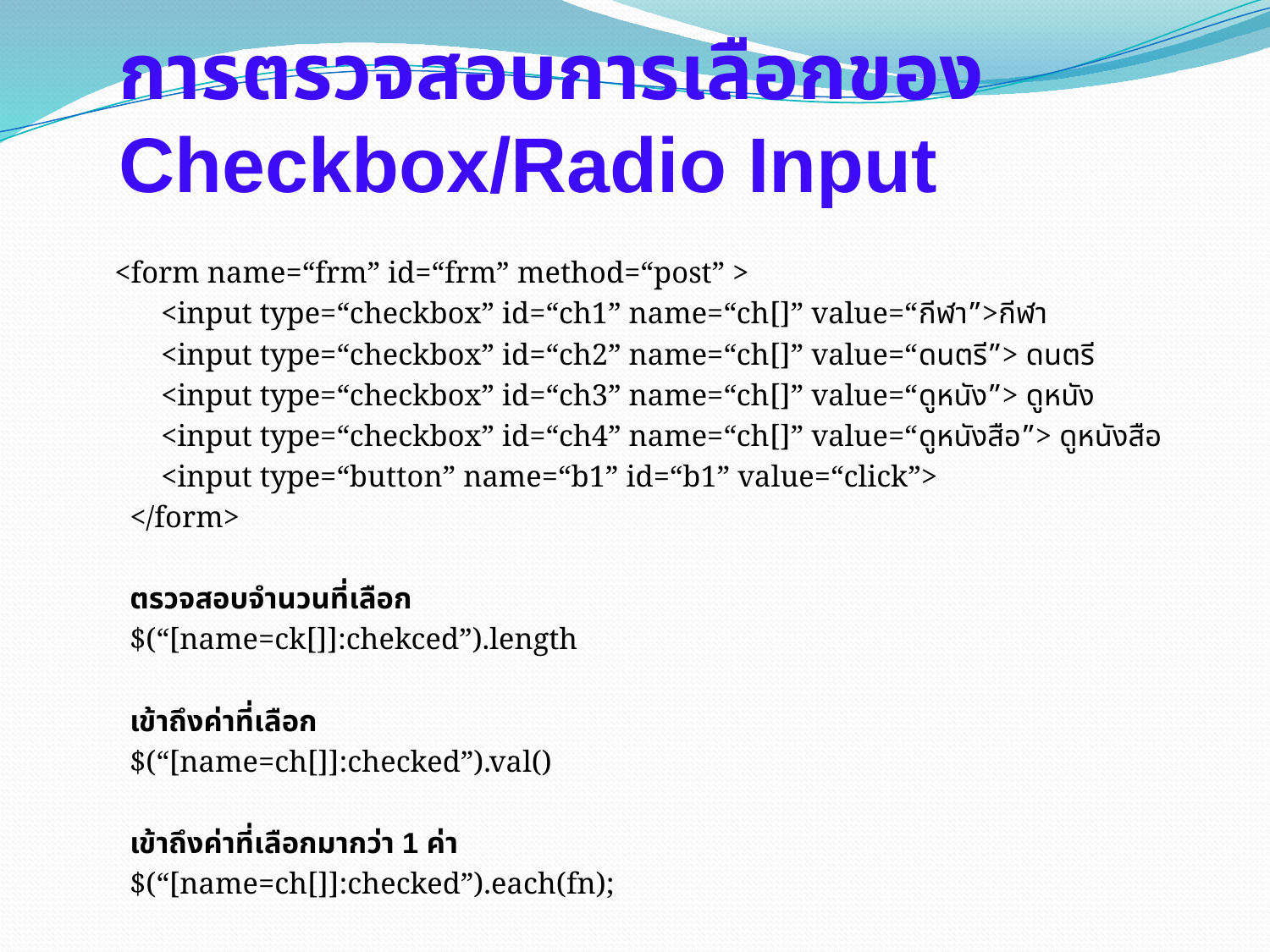

# การตรวจสอบการเลือกของ Checkbox/Radio Input
	<form name=“frm” id=“frm” method=“post” >
	<input type=“checkbox” id=“ch1” name=“ch[]” value=“กีฬา”>กีฬา
	<input type=“checkbox” id=“ch2” name=“ch[]” value=“ดนตรี”> ดนตรี
	<input type=“checkbox” id=“ch3” name=“ch[]” value=“ดูหนัง”> ดูหนัง
	<input type=“checkbox” id=“ch4” name=“ch[]” value=“ดูหนังสือ”> ดูหนังสือ
	<input type=“button” name=“b1” id=“b1” value=“click”>
</form>

ตรวจสอบจำนวนที่เลือก
$(“[name=ck[]]:chekced”).length

เข้าถึงค่าที่เลือก
$(“[name=ch[]]:checked”).val()

เข้าถึงค่าที่เลือกมากว่า 1 ค่า
$(“[name=ch[]]:checked”).each(fn);